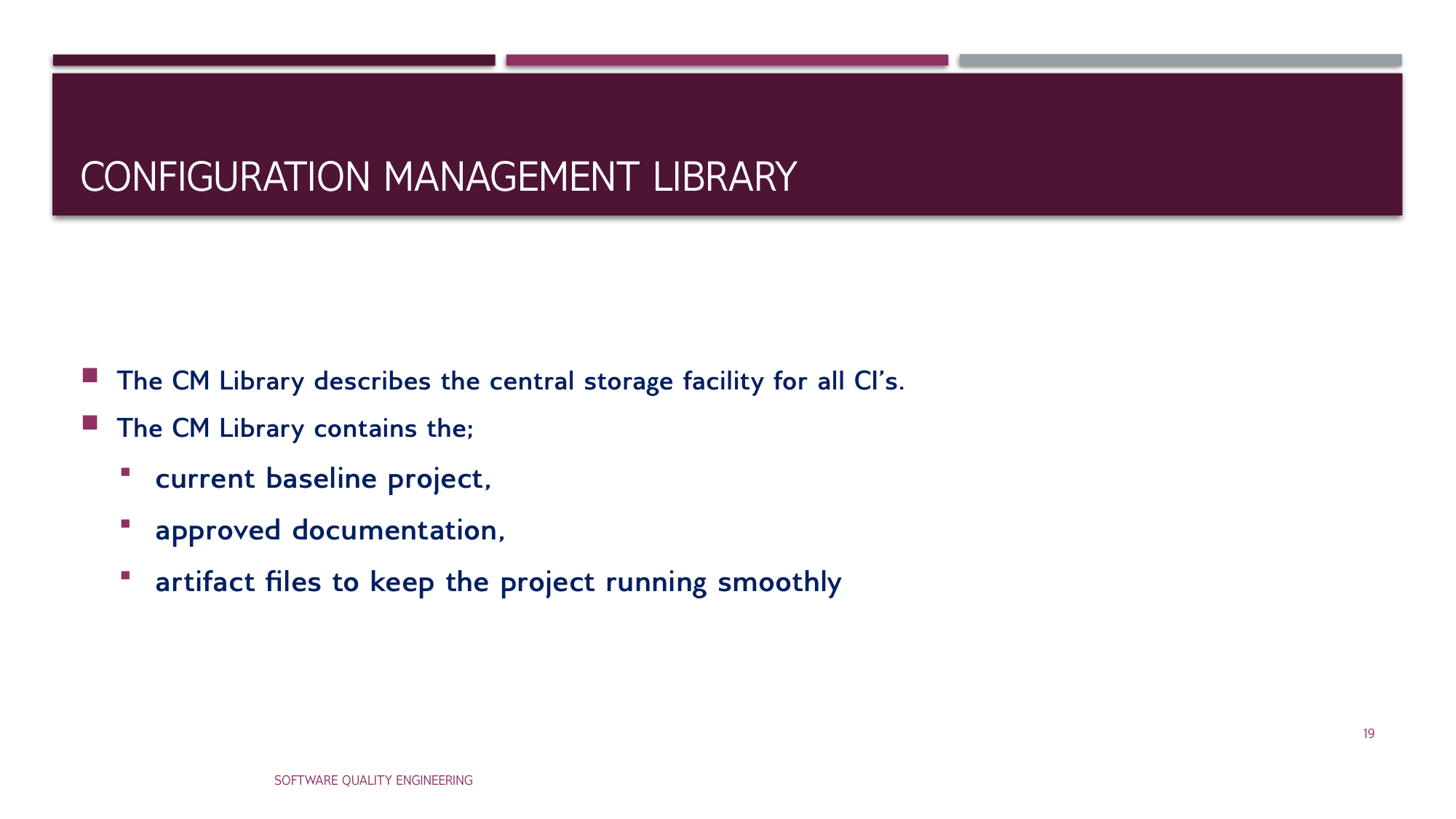

# Configuration Management Library
The CM Library describes the central storage facility for all CI’s.
The CM Library contains the;
current baseline project,
approved documentation,
artifact files to keep the project running smoothly
19
Software Quality Engineering